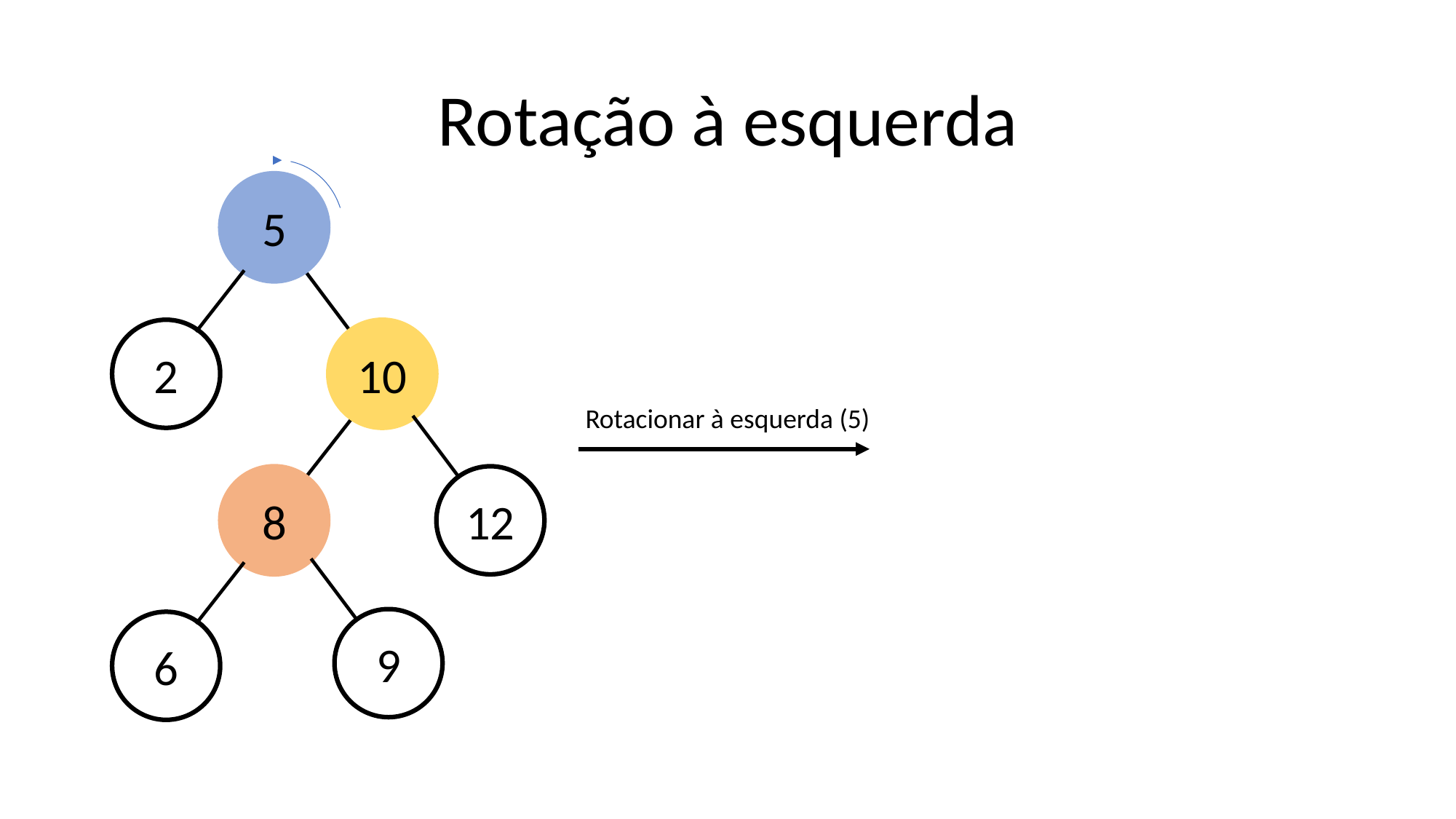

# Rotação à esquerda

5
2
10
Rotacionar à esquerda (5)
8
12
9
6